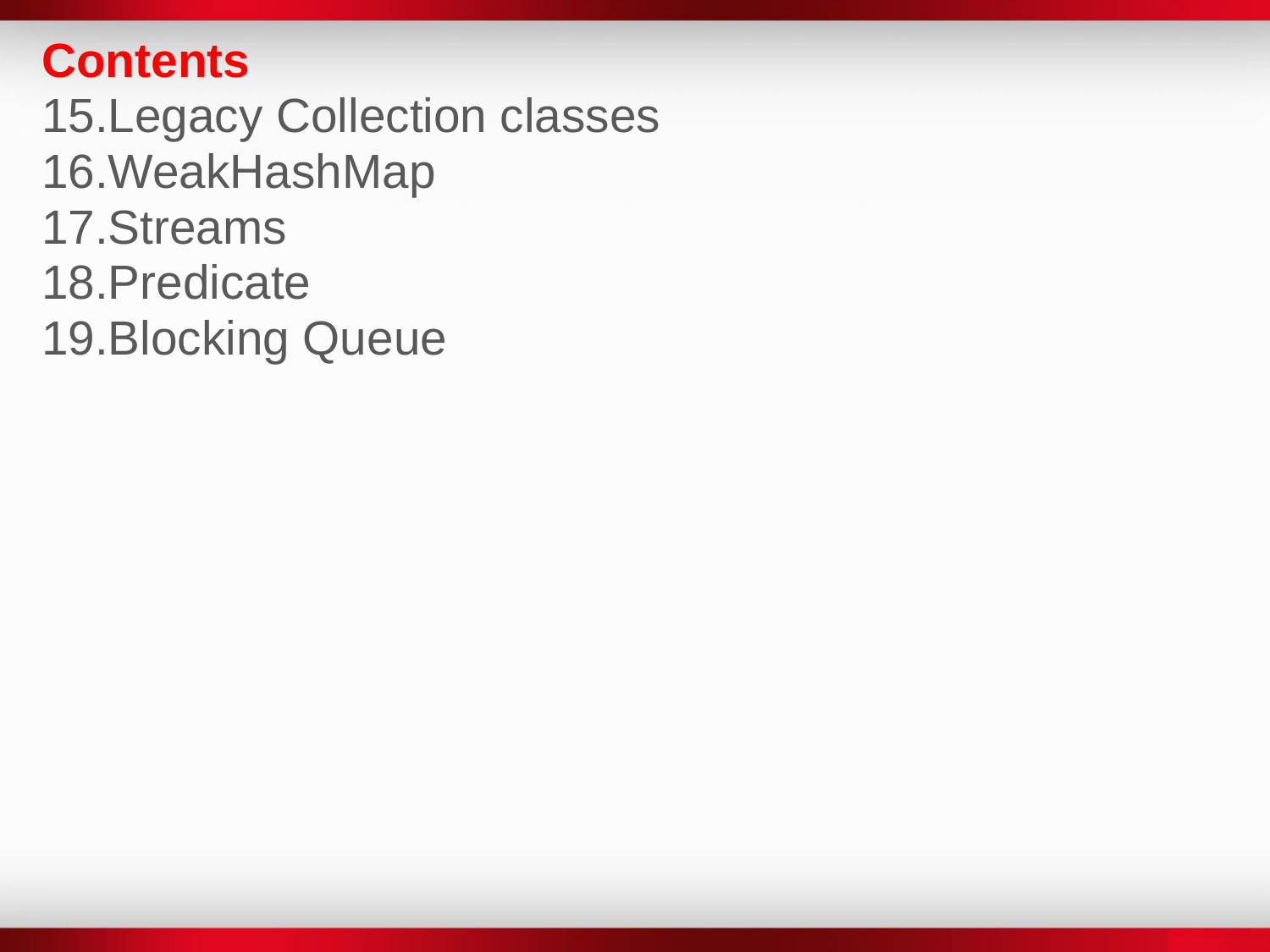

Contents
15.Legacy Collection classes
16.WeakHashMap
17.Streams
18.Predicate
19.Blocking Queue